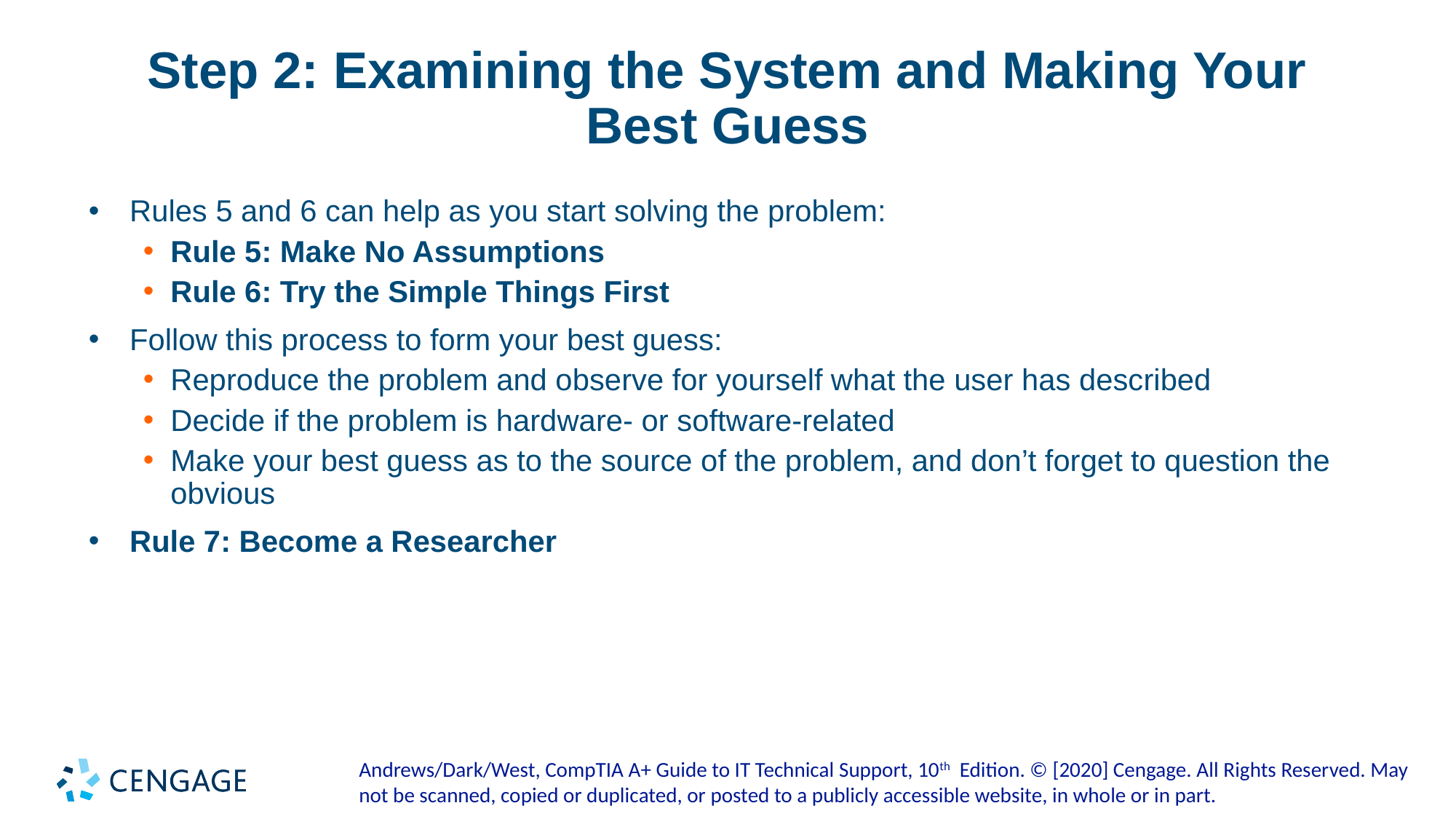

# Step 2: Examining the System and Making Your Best Guess
Rules 5 and 6 can help as you start solving the problem:
Rule 5: Make No Assumptions
Rule 6: Try the Simple Things First
Follow this process to form your best guess:
Reproduce the problem and observe for yourself what the user has described
Decide if the problem is hardware- or software-related
Make your best guess as to the source of the problem, and don’t forget to question the obvious
Rule 7: Become a Researcher